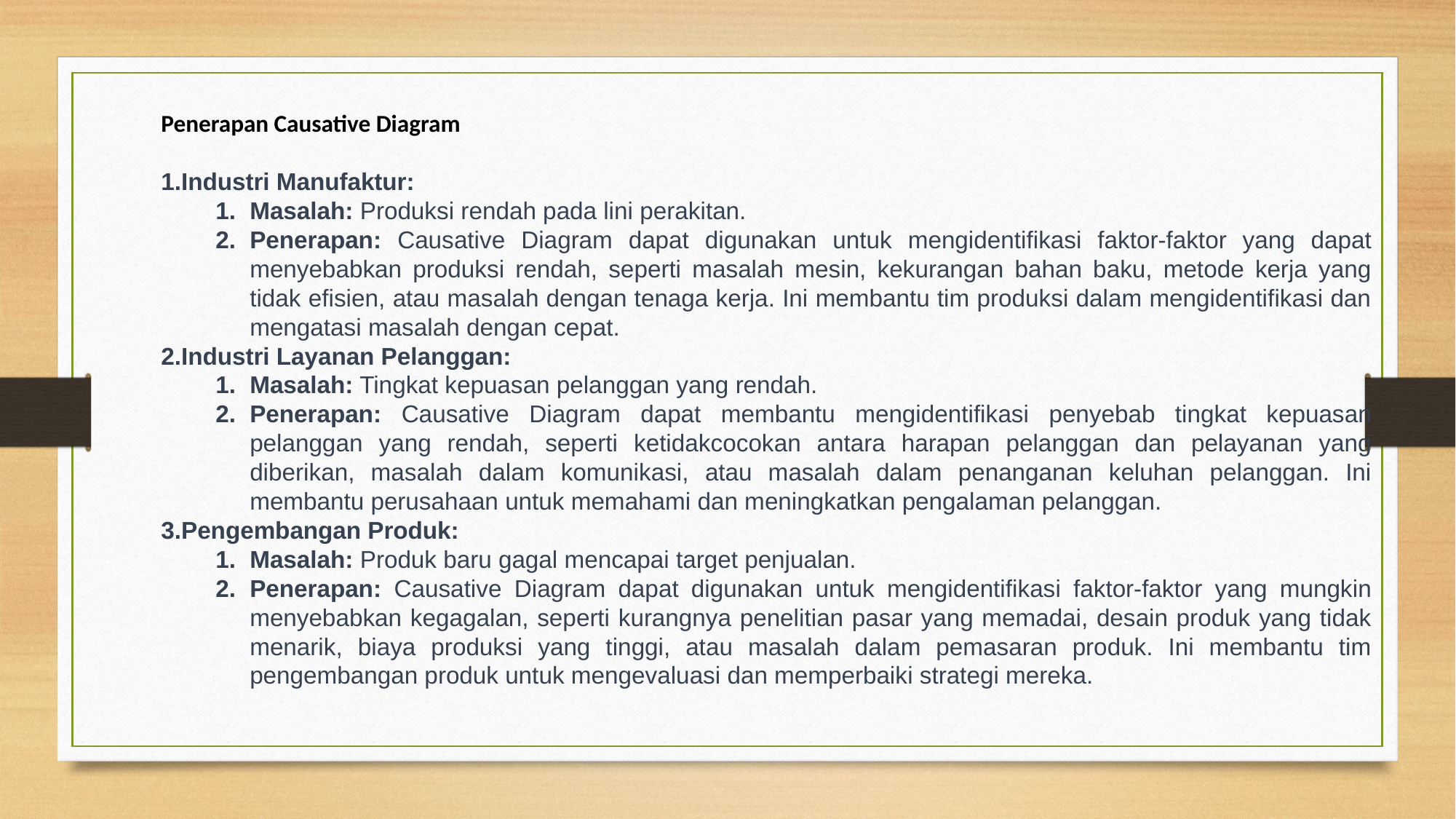

Penerapan Causative Diagram

Industri Manufaktur:
Masalah: Produksi rendah pada lini perakitan.
Penerapan: Causative Diagram dapat digunakan untuk mengidentifikasi faktor-faktor yang dapat menyebabkan produksi rendah, seperti masalah mesin, kekurangan bahan baku, metode kerja yang tidak efisien, atau masalah dengan tenaga kerja. Ini membantu tim produksi dalam mengidentifikasi dan mengatasi masalah dengan cepat.
Industri Layanan Pelanggan:
Masalah: Tingkat kepuasan pelanggan yang rendah.
Penerapan: Causative Diagram dapat membantu mengidentifikasi penyebab tingkat kepuasan pelanggan yang rendah, seperti ketidakcocokan antara harapan pelanggan dan pelayanan yang diberikan, masalah dalam komunikasi, atau masalah dalam penanganan keluhan pelanggan. Ini membantu perusahaan untuk memahami dan meningkatkan pengalaman pelanggan.
Pengembangan Produk:
Masalah: Produk baru gagal mencapai target penjualan.
Penerapan: Causative Diagram dapat digunakan untuk mengidentifikasi faktor-faktor yang mungkin menyebabkan kegagalan, seperti kurangnya penelitian pasar yang memadai, desain produk yang tidak menarik, biaya produksi yang tinggi, atau masalah dalam pemasaran produk. Ini membantu tim pengembangan produk untuk mengevaluasi dan memperbaiki strategi mereka.